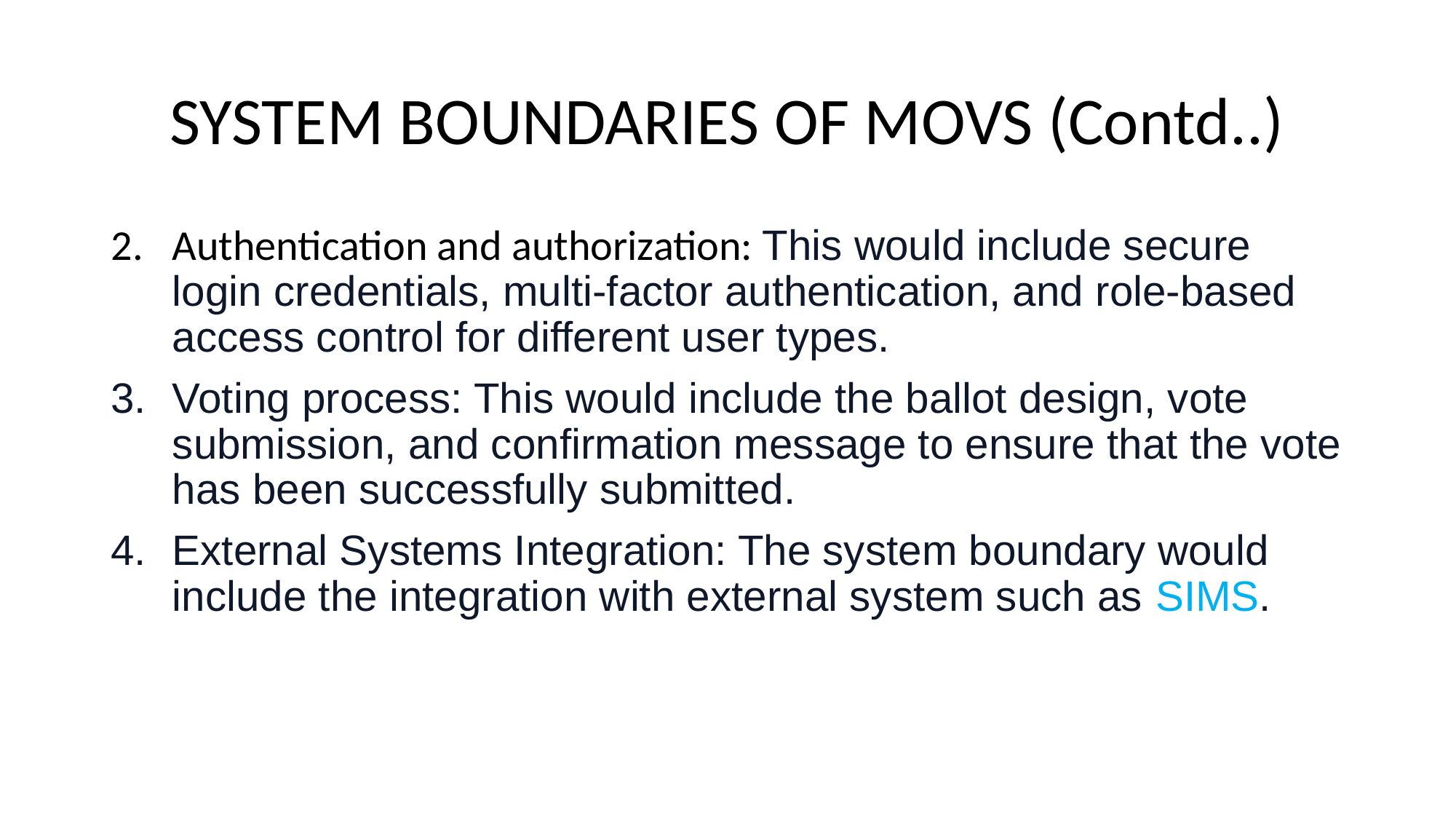

# SYSTEM BOUNDARIES OF MOVS (Contd..)
Authentication and authorization: This would include secure login credentials, multi-factor authentication, and role-based access control for different user types.
Voting process: This would include the ballot design, vote submission, and confirmation message to ensure that the vote has been successfully submitted.
External Systems Integration: The system boundary would include the integration with external system such as SIMS.